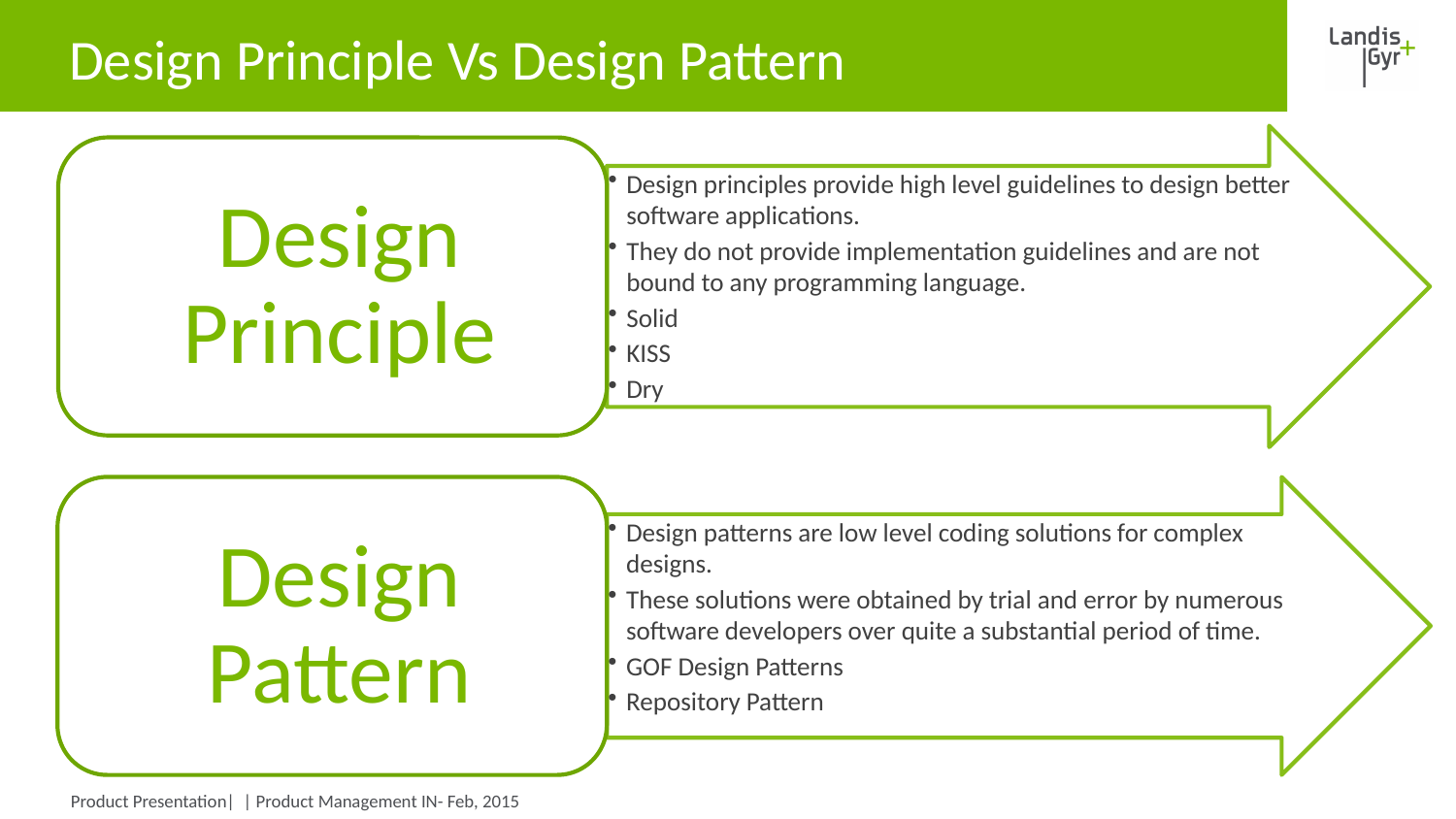

# Design Principle Vs Design Pattern
Design principles provide high level guidelines to design better software applications.
They do not provide implementation guidelines and are not bound to any programming language.
Solid
KISS
Dry
Design Principle
Design patterns are low level coding solutions for complex designs.
These solutions were obtained by trial and error by numerous software developers over quite a substantial period of time.
GOF Design Patterns
Repository Pattern
Design Pattern